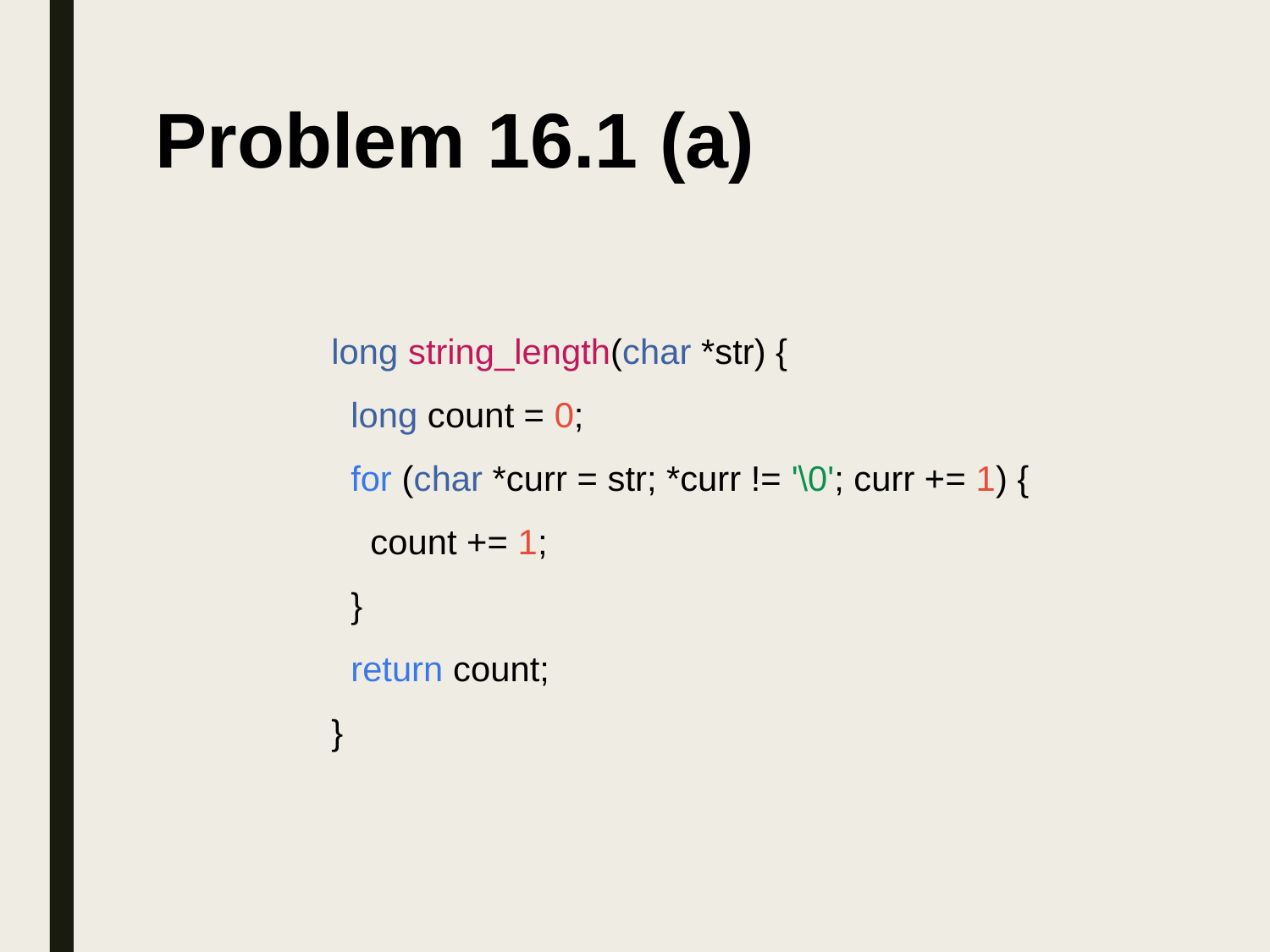

Problem 16.1 (a)
long string_length(char *str) {
  long count = 0;
  for (char *curr = str; *curr != '\0'; curr += 1) {
    count += 1;
  }
  return count;
}